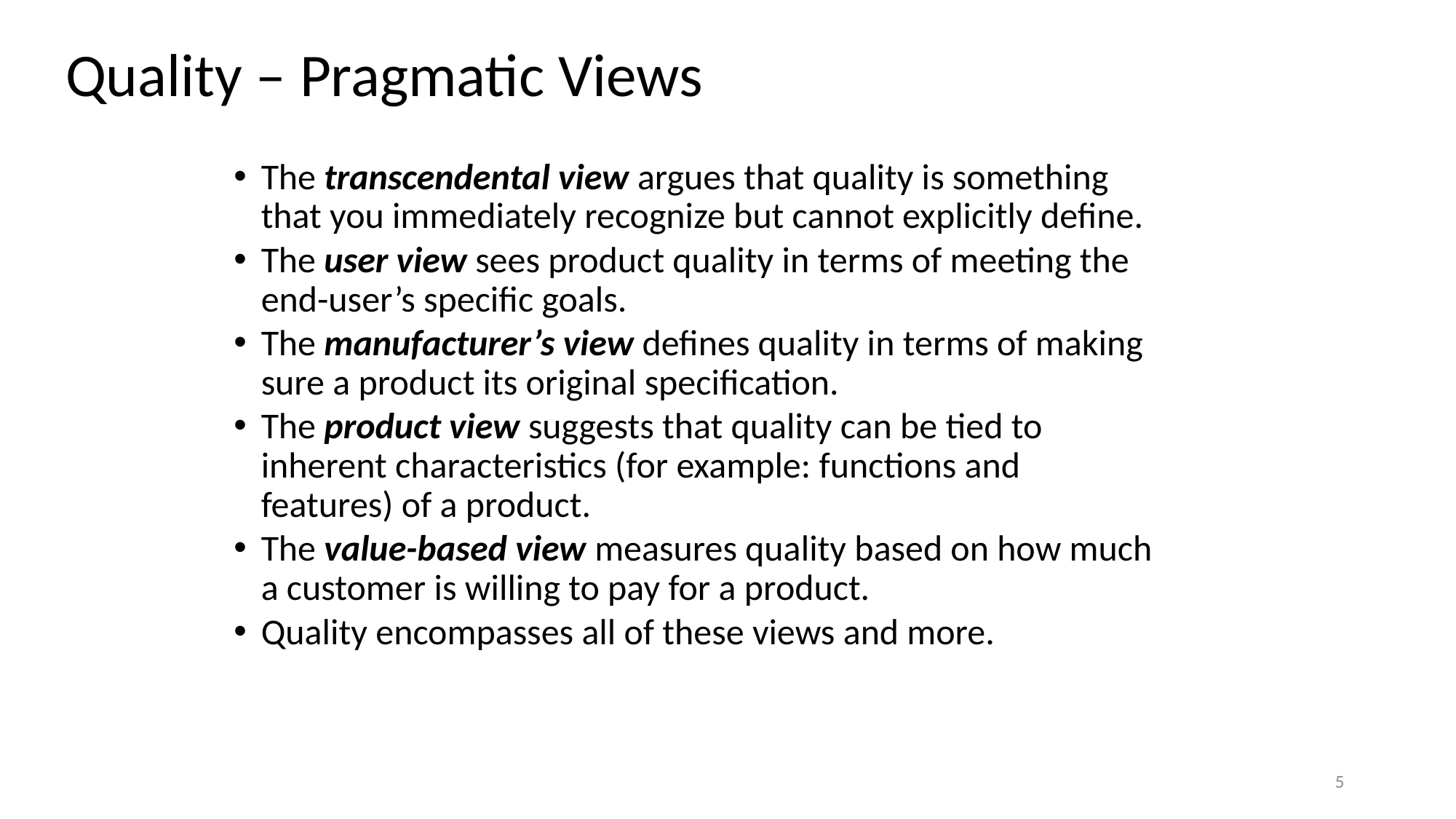

# Quality – Pragmatic Views
The transcendental view argues that quality is something that you immediately recognize but cannot explicitly define.
The user view sees product quality in terms of meeting the end-user’s specific goals.
The manufacturer’s view defines quality in terms of making sure a product its original specification.
The product view suggests that quality can be tied to inherent characteristics (for example: functions and features) of a product.
The value-based view measures quality based on how much a customer is willing to pay for a product.
Quality encompasses all of these views and more.
5